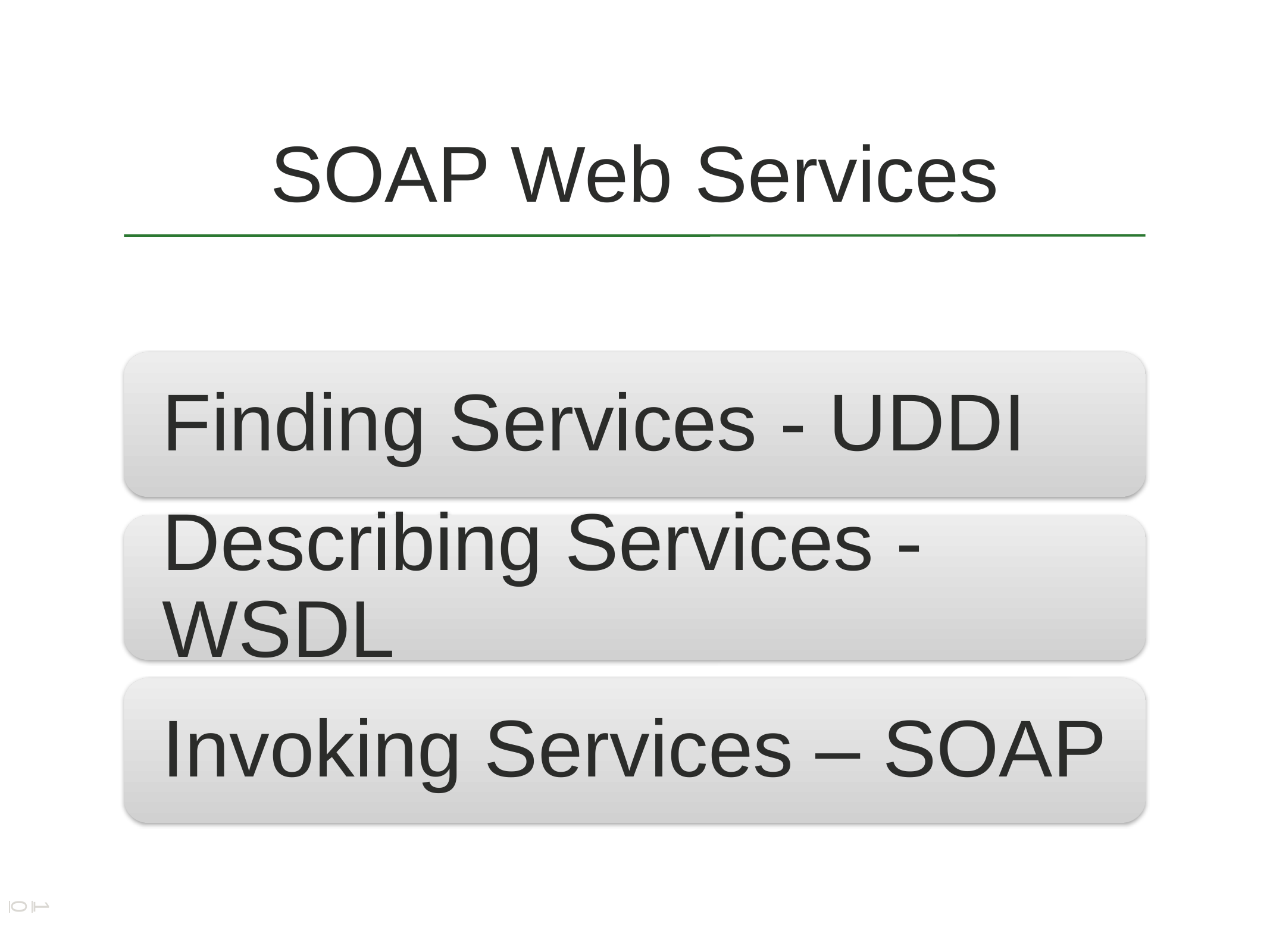

# SOAP Web Services
Finding Services - UDDI
Describing Services - WSDL
Invoking Services – SOAP
10